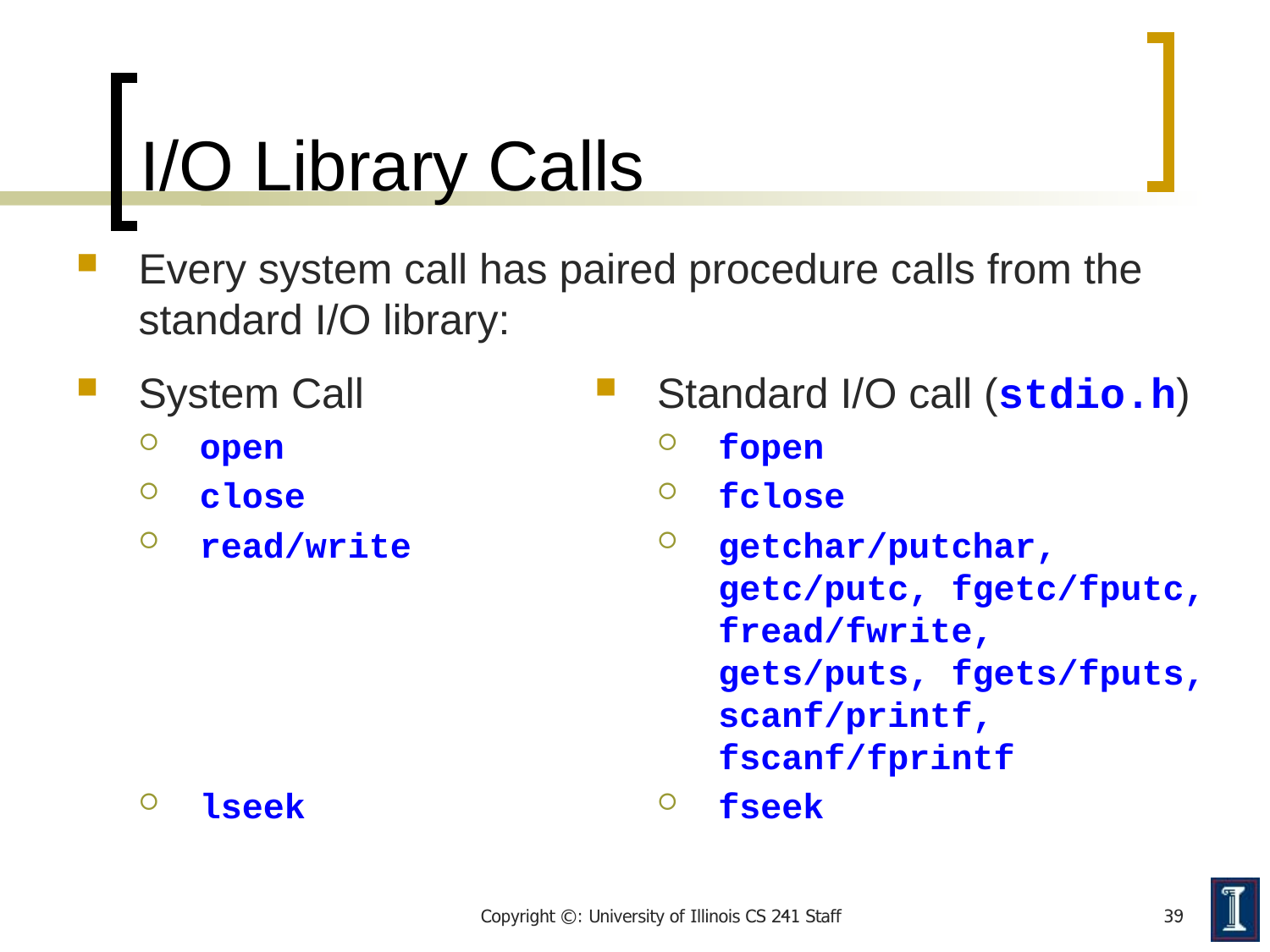

# I/O Library Calls
Every system call has paired procedure calls from the standard I/O library:
System Call
open
close
read/write
lseek
Standard I/O call (stdio.h)
fopen
fclose
getchar/putchar, getc/putc, fgetc/fputc, fread/fwrite, gets/puts, fgets/fputs, scanf/printf, fscanf/fprintf
fseek

Copyright ©: University of Illinois CS 241 Staff
39